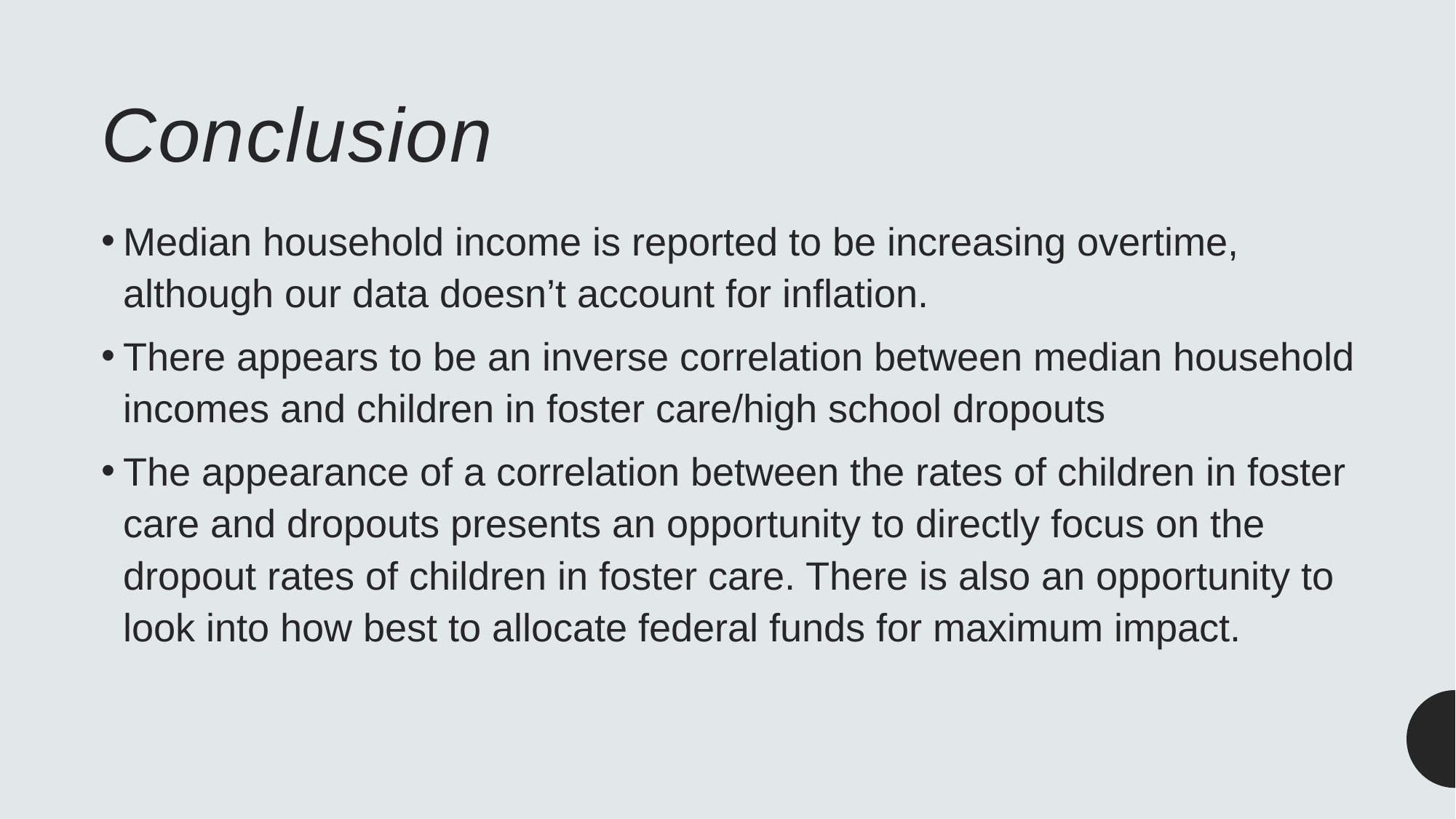

# Conclusion
Median household income is reported to be increasing overtime, although our data doesn’t account for inflation.
There appears to be an inverse correlation between median household incomes and children in foster care/high school dropouts
The appearance of a correlation between the rates of children in foster care and dropouts presents an opportunity to directly focus on the dropout rates of children in foster care. There is also an opportunity to look into how best to allocate federal funds for maximum impact.